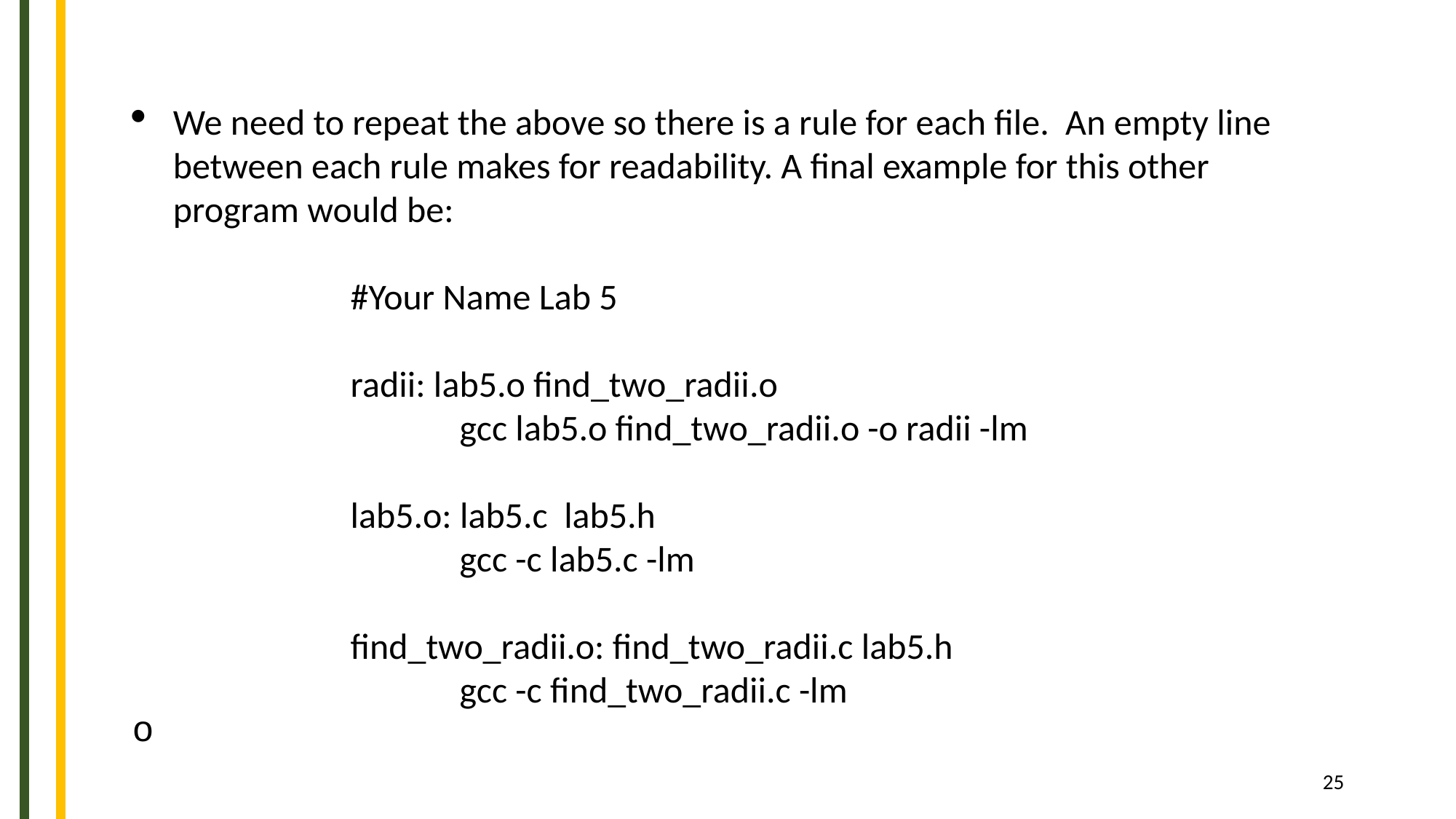

We need to repeat the above so there is a rule for each file.  An empty line between each rule makes for readability. A final example for this other program would be:

#Your Name Lab 5

radii: lab5.o find_two_radii.o
	gcc lab5.o find_two_radii.o -o radii -lm

lab5.o: lab5.c  lab5.h
	gcc -c lab5.c -lm

find_two_radii.o: find_two_radii.c lab5.h
	gcc -c find_two_radii.c -lm

25